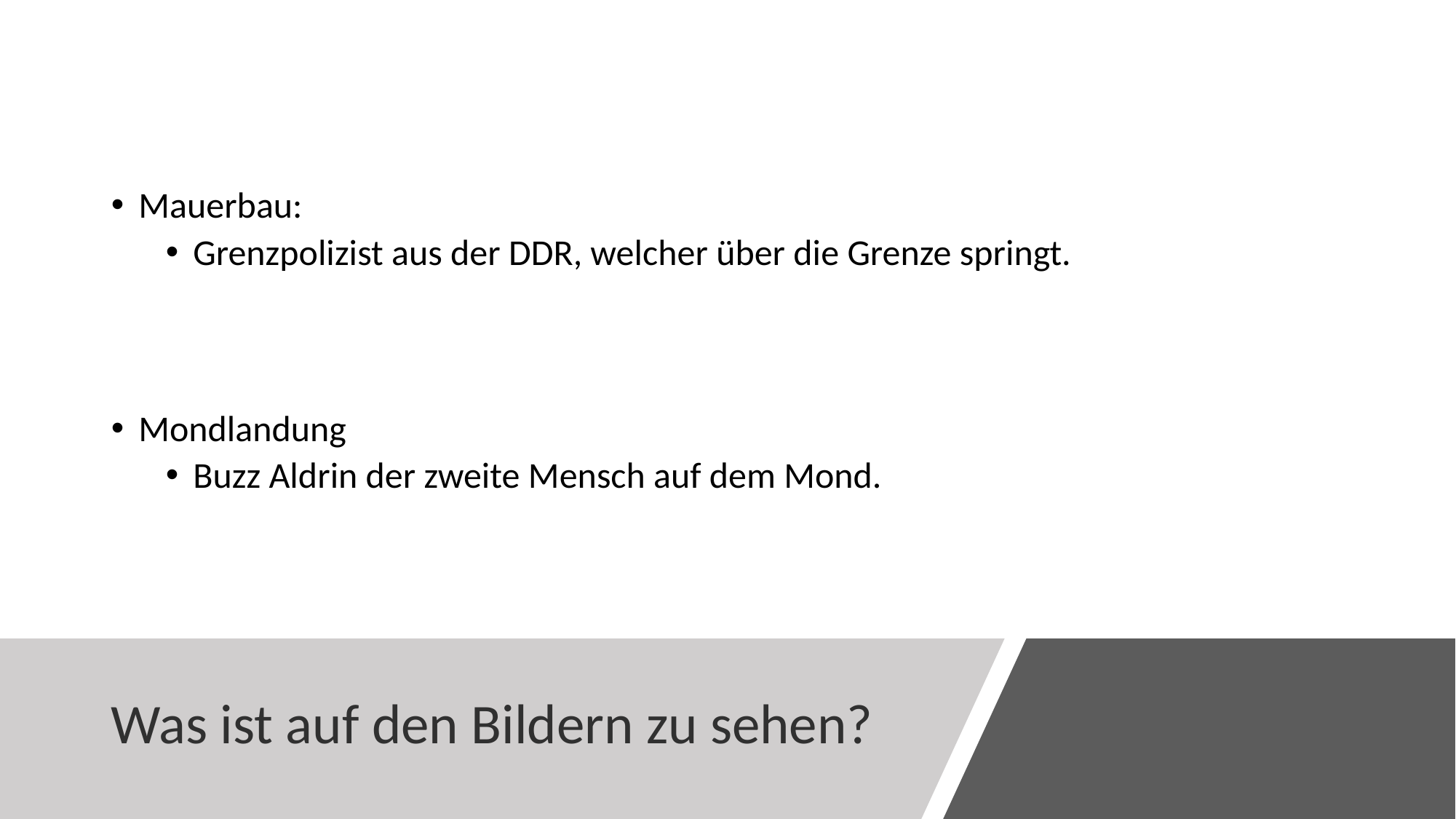

Mauerbau:
Grenzpolizist aus der DDR, welcher über die Grenze springt.

Mondlandung
Buzz Aldrin der zweite Mensch auf dem Mond.

# Was ist auf den Bildern zu sehen?